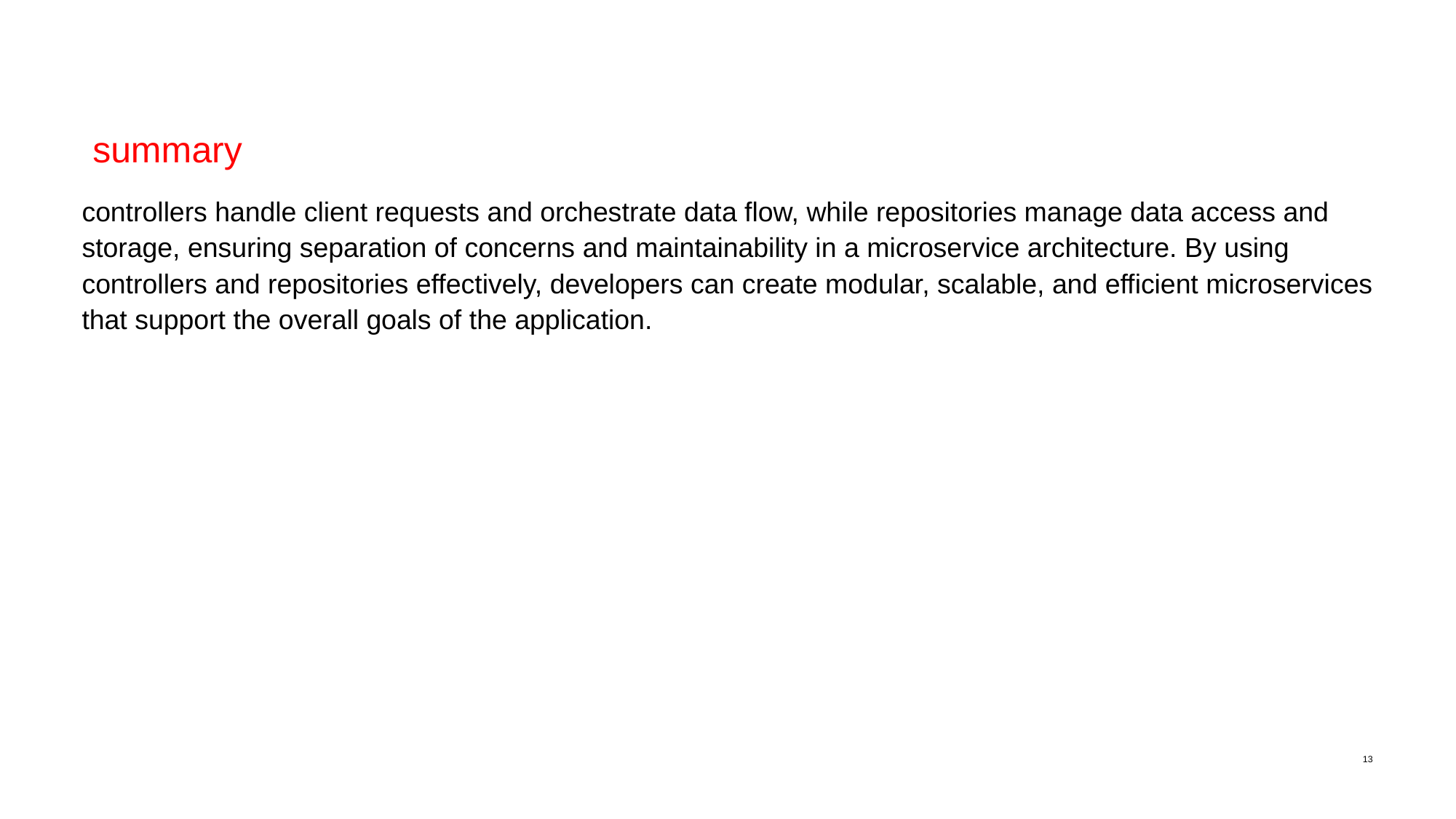

summary
# controllers handle client requests and orchestrate data flow, while repositories manage data access and storage, ensuring separation of concerns and maintainability in a microservice architecture. By using controllers and repositories effectively, developers can create modular, scalable, and efficient microservices that support the overall goals of the application.